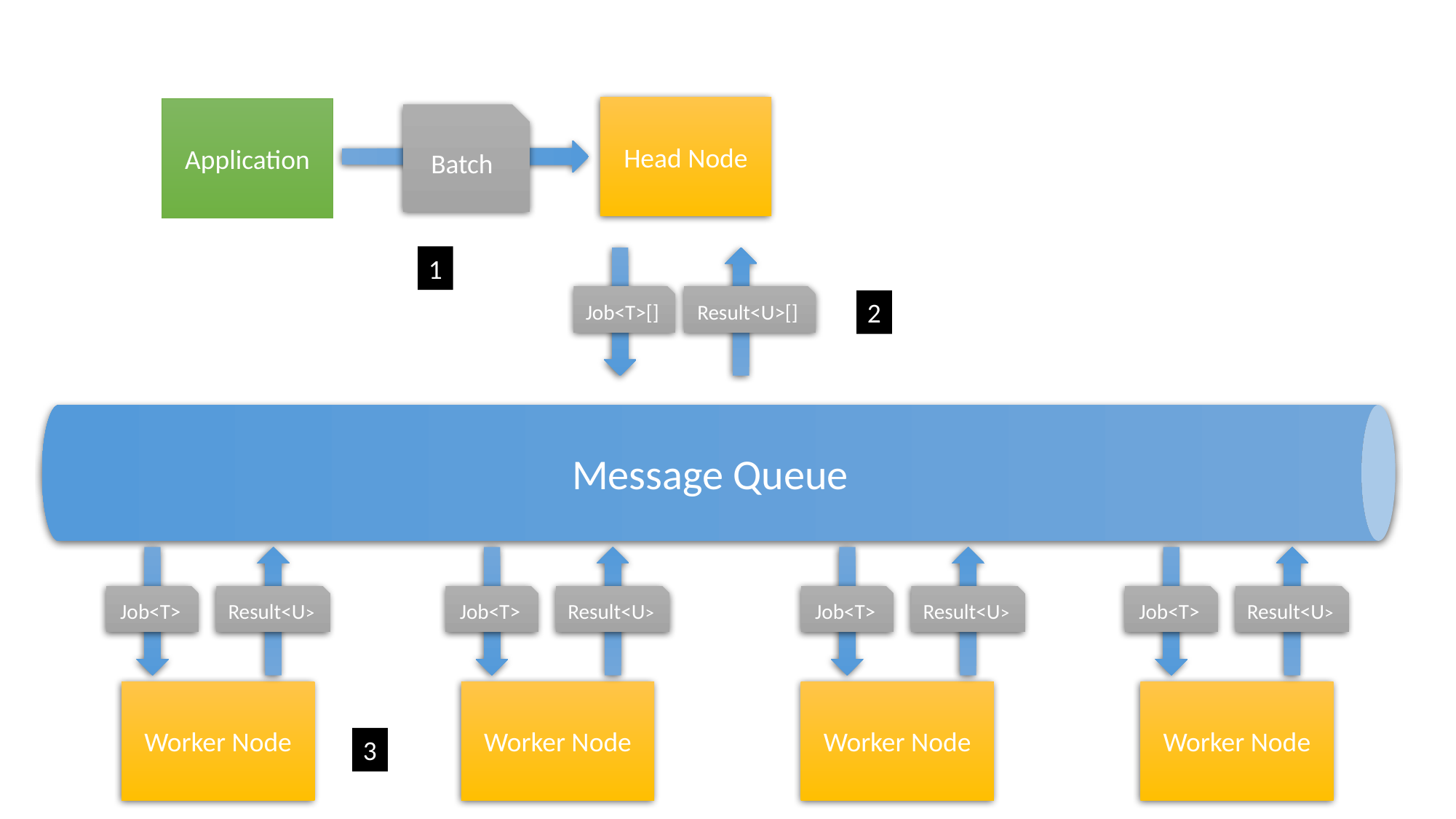

Message Queue

Head Node
Application
Batch
1

Job<T>[]
Result<U>[]
2

Job<T>
Result<U>

Job<T>
Result<U>

Job<T>
Result<U>

Job<T>
Result<U>
Worker Node
Worker Node
Worker Node
Worker Node
3